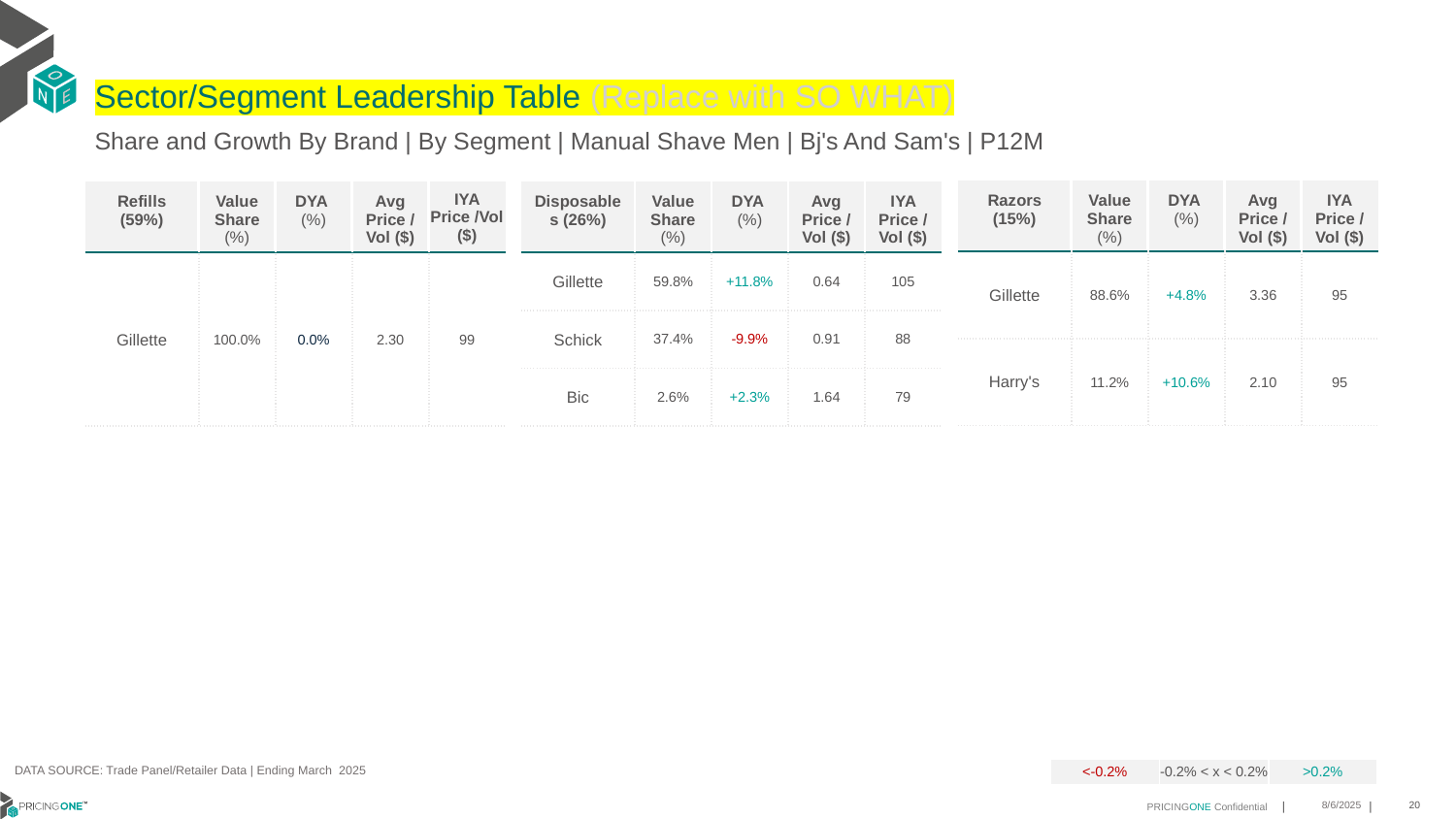

# Sector/Segment Leadership Table (Replace with SO WHAT)
Share and Growth By Brand | By Segment | Manual Shave Men | Bj's And Sam's | P12M
| Razors (15%) | Value Share (%) | DYA (%) | Avg Price /Vol ($) | IYA Price /Vol ($) |
| --- | --- | --- | --- | --- |
| Gillette | 88.6% | +4.8% | 3.36 | 95 |
| Harry's | 11.2% | +10.6% | 2.10 | 95 |
| Refills (59%) | Value Share (%) | DYA (%) | Avg Price /Vol ($) | IYA Price /Vol ($) |
| --- | --- | --- | --- | --- |
| Gillette | 100.0% | 0.0% | 2.30 | 99 |
| Disposables (26%) | Value Share (%) | DYA (%) | Avg Price /Vol ($) | IYA Price /Vol ($) |
| --- | --- | --- | --- | --- |
| Gillette | 59.8% | +11.8% | 0.64 | 105 |
| Schick | 37.4% | -9.9% | 0.91 | 88 |
| Bic | 2.6% | +2.3% | 1.64 | 79 |
DATA SOURCE: Trade Panel/Retailer Data | Ending March  2025
| <-0.2% | -0.2% < x < 0.2% | >0.2% |
| --- | --- | --- |

8/6/2025
20